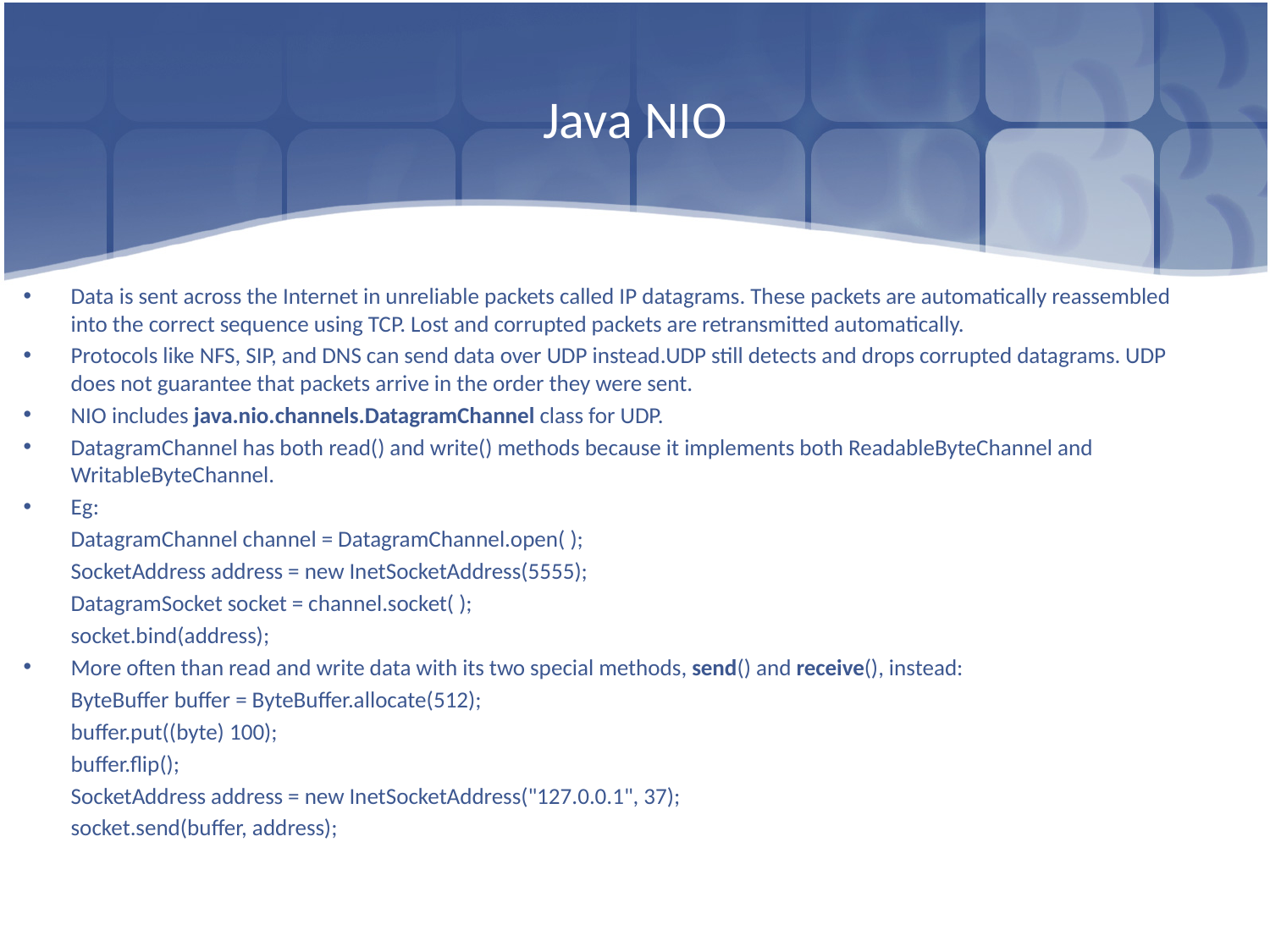

# Java NIO
Data is sent across the Internet in unreliable packets called IP datagrams. These packets are automatically reassembled into the correct sequence using TCP. Lost and corrupted packets are retransmitted automatically.
Protocols like NFS, SIP, and DNS can send data over UDP instead.UDP still detects and drops corrupted datagrams. UDP does not guarantee that packets arrive in the order they were sent.
NIO includes java.nio.channels.DatagramChannel class for UDP.
DatagramChannel has both read() and write() methods because it implements both ReadableByteChannel and WritableByteChannel.
Eg:
	DatagramChannel channel = DatagramChannel.open( );
	SocketAddress address = new InetSocketAddress(5555);
	DatagramSocket socket = channel.socket( );
	socket.bind(address);
More often than read and write data with its two special methods, send() and receive(), instead:
	ByteBuffer buffer = ByteBuffer.allocate(512);
	buffer.put((byte) 100);
	buffer.flip();
	SocketAddress address = new InetSocketAddress("127.0.0.1", 37);
	socket.send(buffer, address);